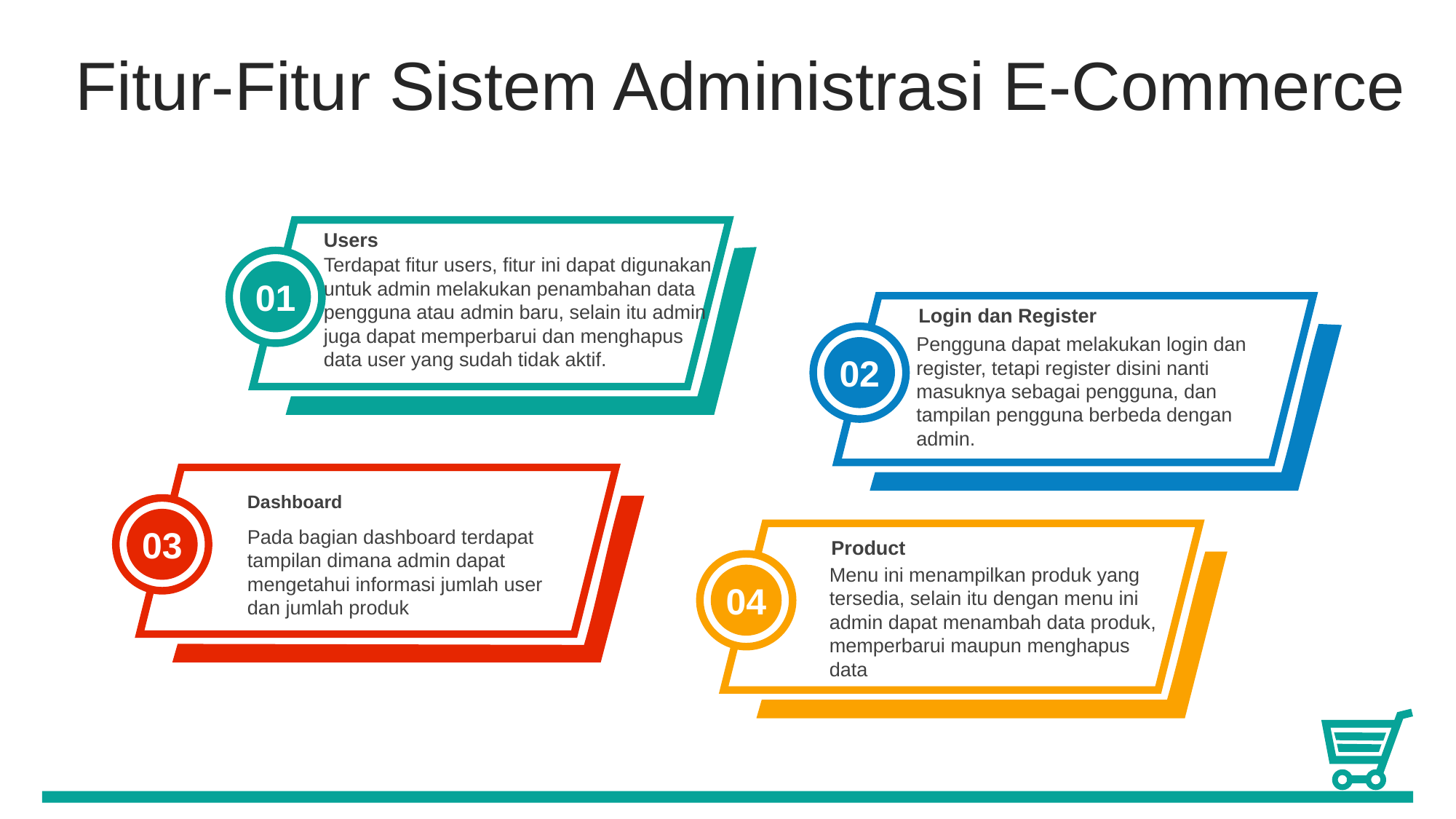

Fitur-Fitur Sistem Administrasi E-Commerce

Users
Terdapat fitur users, fitur ini dapat digunakan untuk admin melakukan penambahan data pengguna atau admin baru, selain itu admin juga dapat memperbarui dan menghapus data user yang sudah tidak aktif.

01

Login dan Register
Pengguna dapat melakukan login dan register, tetapi register disini nanti masuknya sebagai pengguna, dan tampilan pengguna berbeda dengan admin.

02

Dashboard
Pada bagian dashboard terdapat tampilan dimana admin dapat mengetahui informasi jumlah user dan jumlah produk

03

Product
Menu ini menampilkan produk yang tersedia, selain itu dengan menu ini admin dapat menambah data produk, memperbarui maupun menghapus data

04